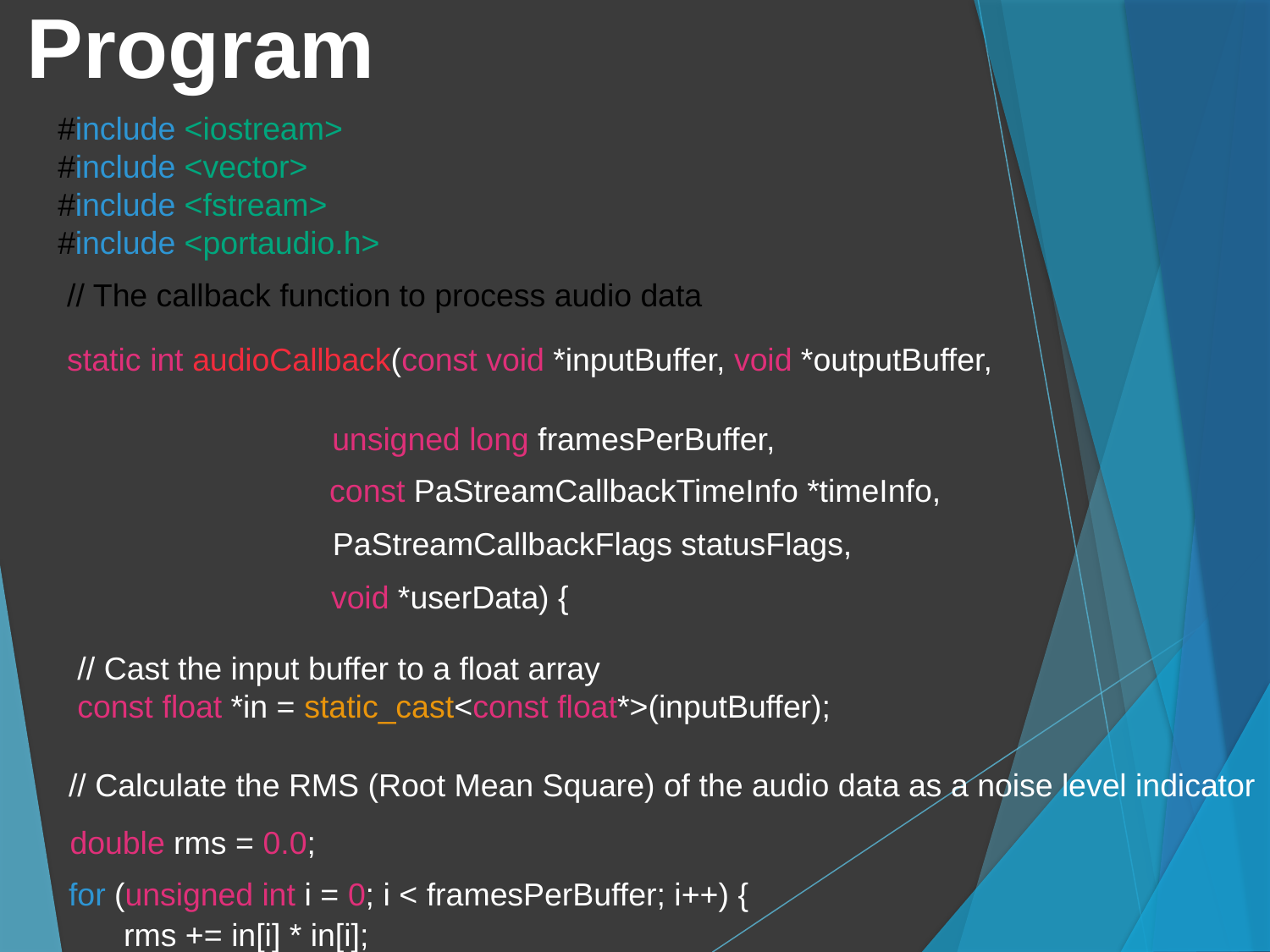

Program
#include <iostream> #include <vector> #include <fstream> #include <portaudio.h>
// The callback function to process audio data
static int audioCallback(const void *inputBuffer, void *outputBuffer,
unsigned long framesPerBuffer,
const PaStreamCallbackTimeInfo *timeInfo,
PaStreamCallbackFlags statusFlags,
void *userData) {
 // Cast the input buffer to a float array
 const float *in = static_cast<const float*>(inputBuffer);
// Calculate the RMS (Root Mean Square) of the audio data as a noise level indicator
double rms = 0.0;
for (unsigned int i = 0; i < framesPerBuffer; i++) {
rms += in[i] * in[i];